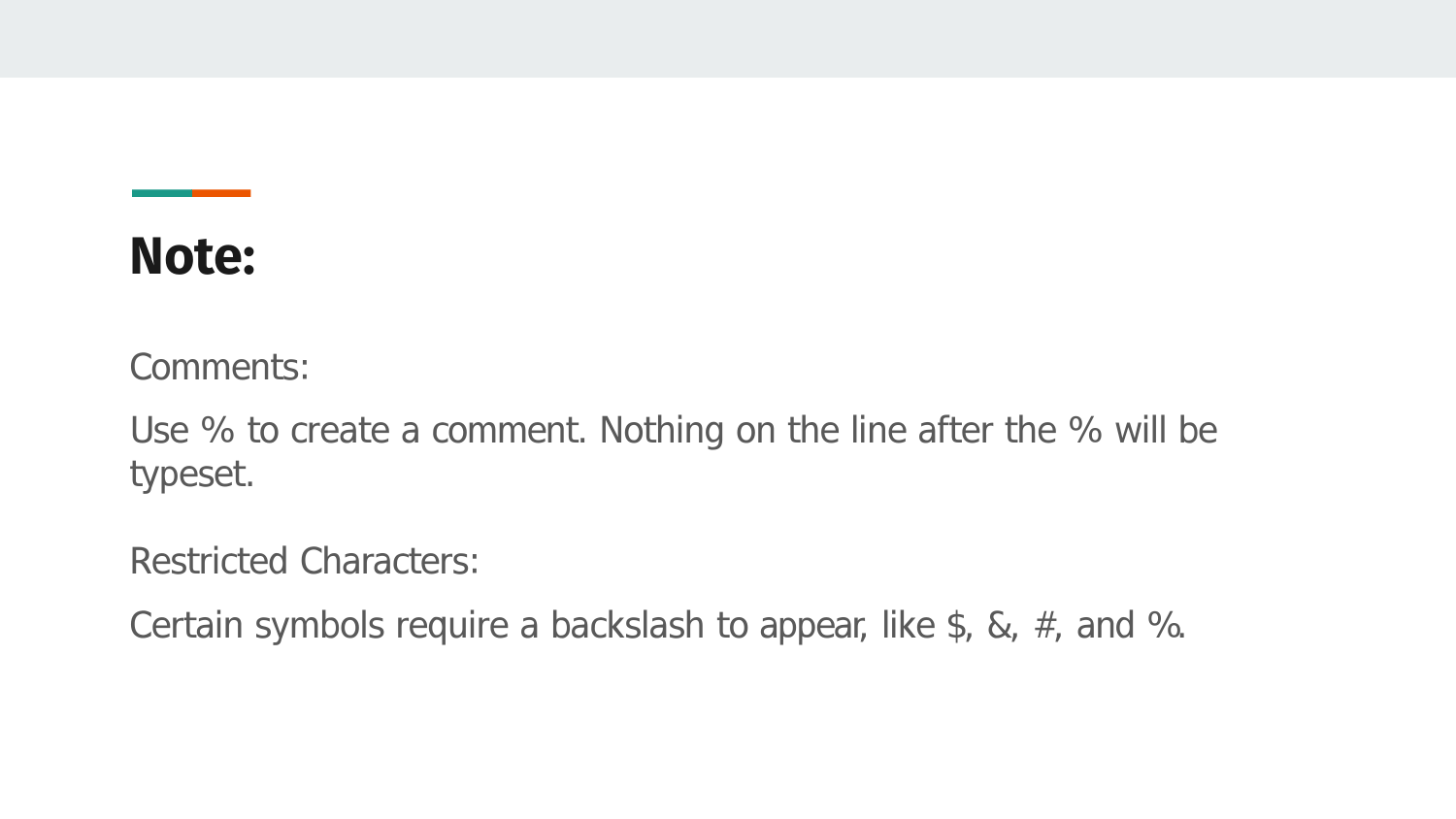

# Note:
Comments:
Use % to create a comment. Nothing on the line after the % will be typeset.

Restricted Characters:
Certain symbols require a backslash to appear, like $, &, #, and %.